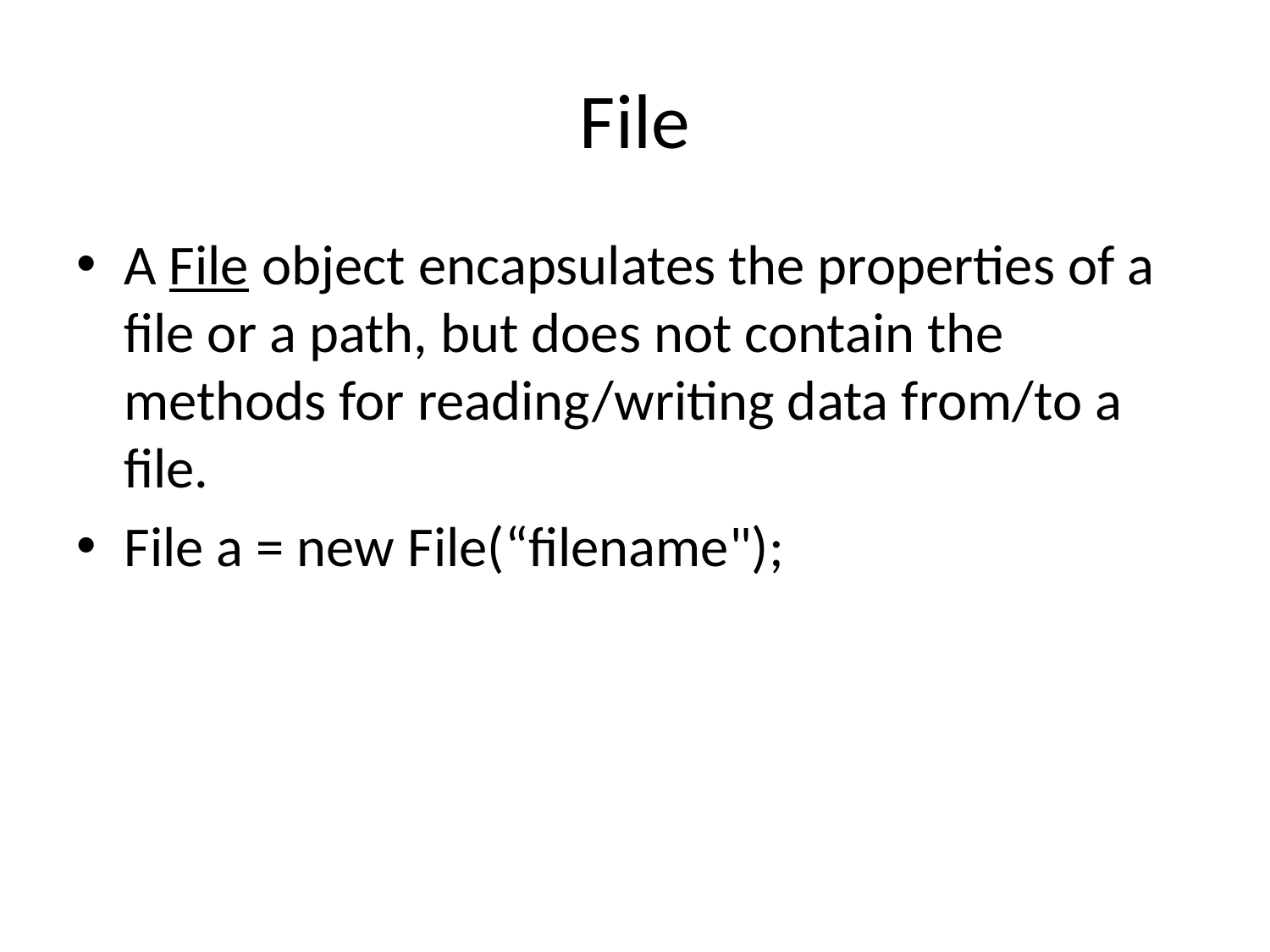

# File
A File object encapsulates the properties of a file or a path, but does not contain the methods for reading/writing data from/to a file.
File a = new File(“filename");